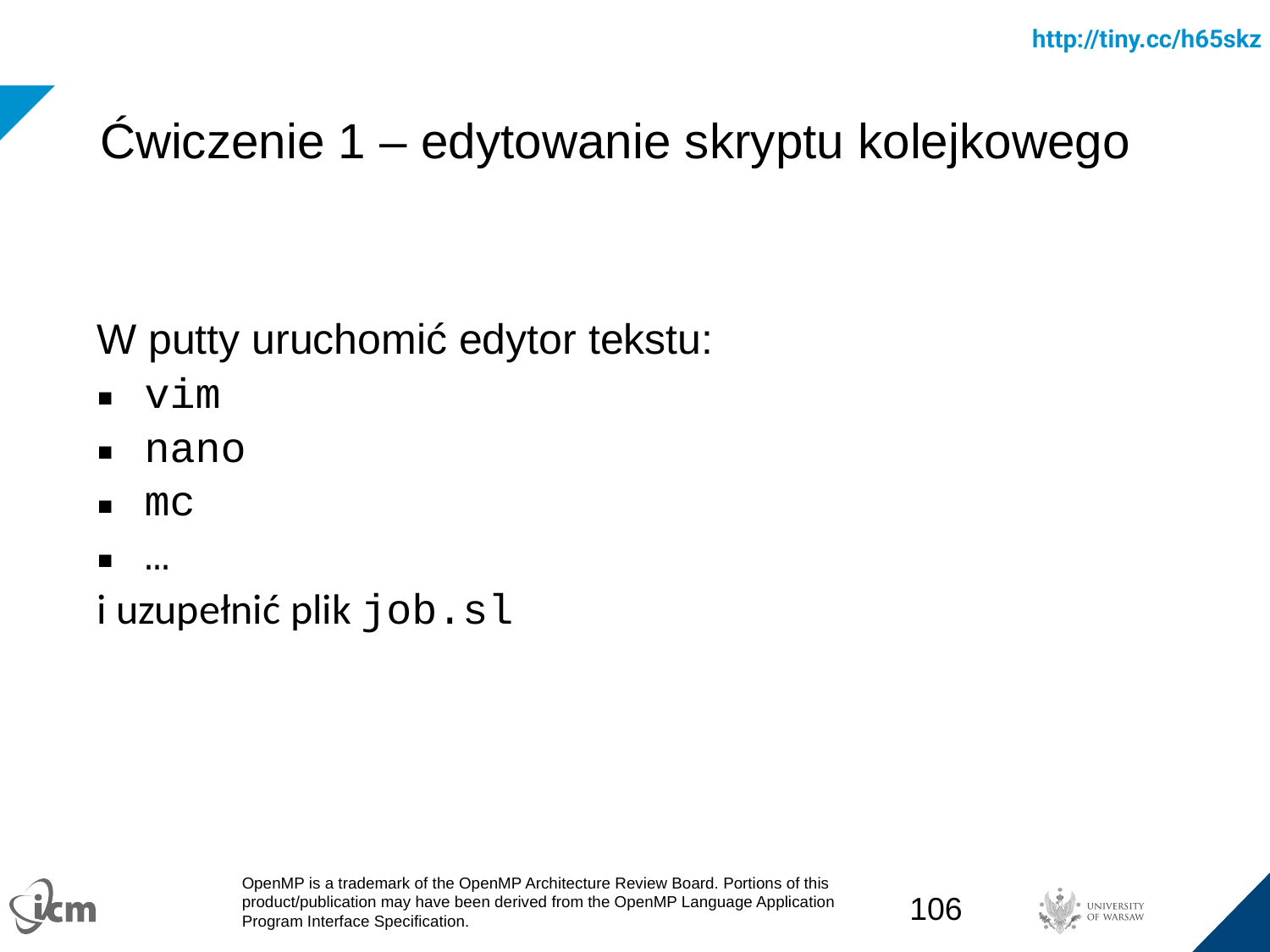

# Ćwiczenie 1 – edytowanie skryptu kolejkowego

W putty uruchomić edytor tekstu:
vim
nano
mc
…
i uzupełnić plik job.sl
106